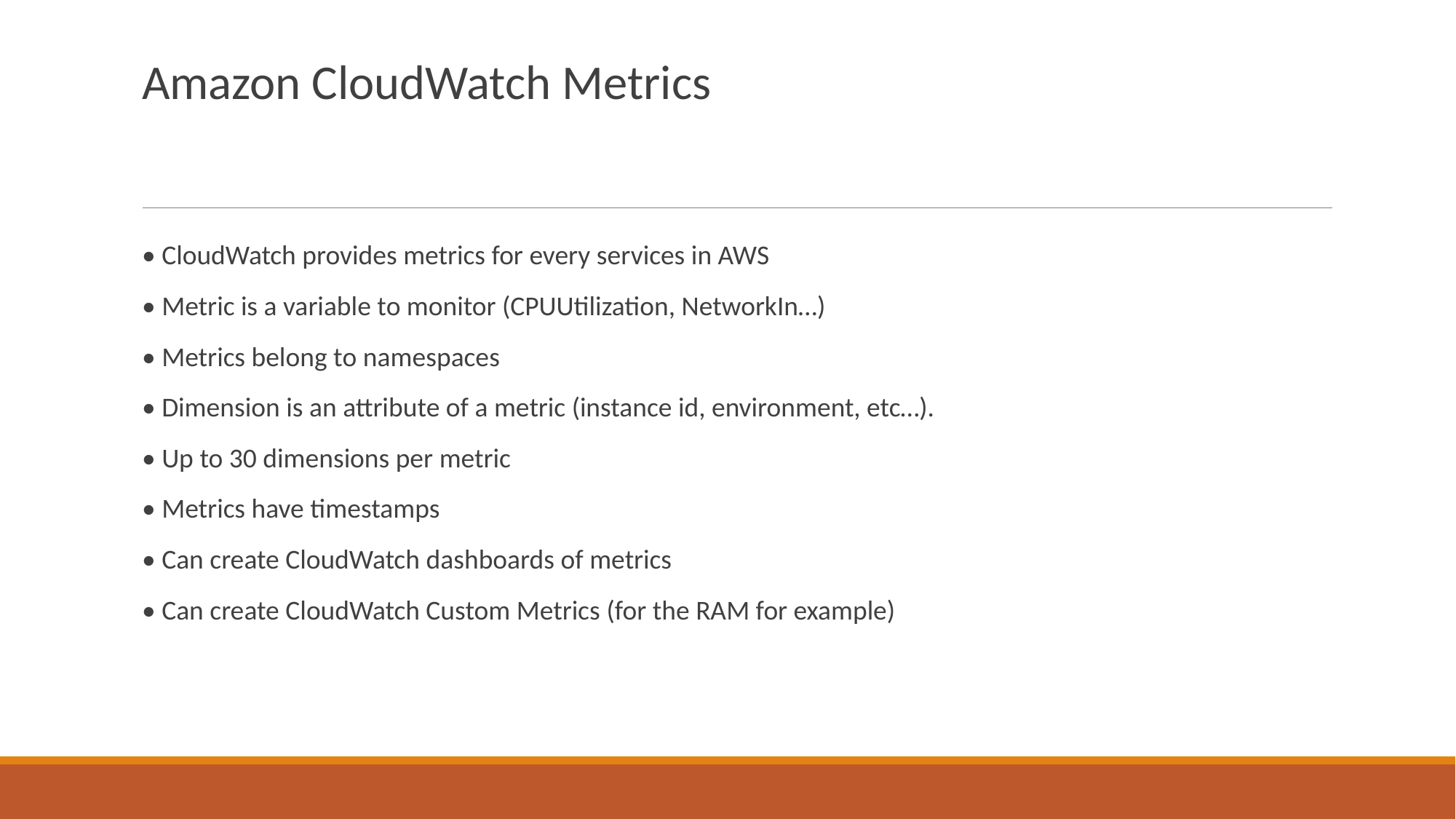

Amazon CloudWatch Metrics
• CloudWatch provides metrics for every services in AWS
• Metric is a variable to monitor (CPUUtilization, NetworkIn…)
• Metrics belong to namespaces
• Dimension is an attribute of a metric (instance id, environment, etc…).
• Up to 30 dimensions per metric
• Metrics have timestamps
• Can create CloudWatch dashboards of metrics
• Can create CloudWatch Custom Metrics (for the RAM for example)